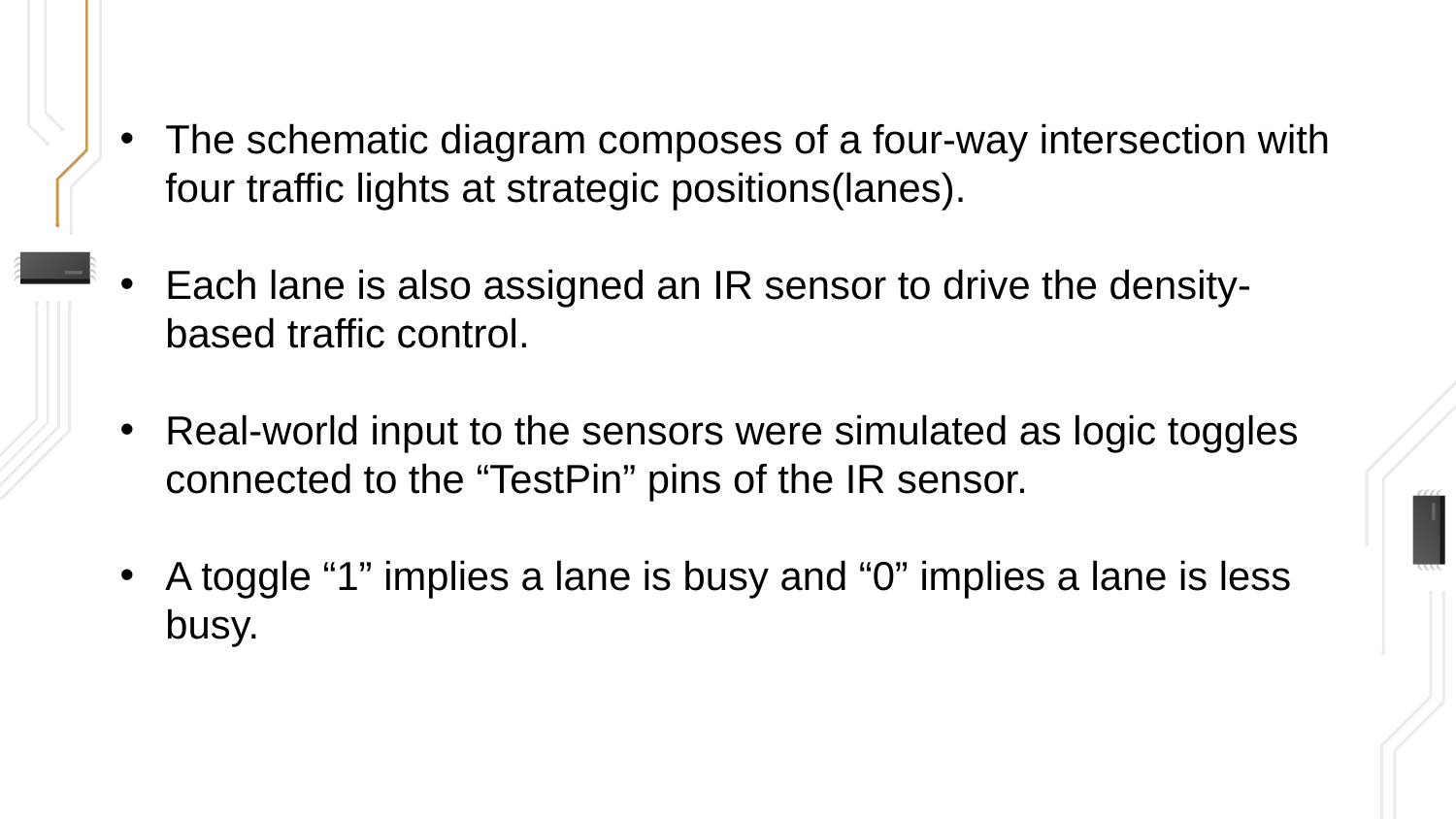

The schematic diagram composes of a four-way intersection with four traffic lights at strategic positions(lanes).

Each lane is also assigned an IR sensor to drive the density-based traffic control.

Real-world input to the sensors were simulated as logic toggles connected to the “TestPin” pins of the IR sensor.

A toggle “1” implies a lane is busy and “0” implies a lane is less busy.